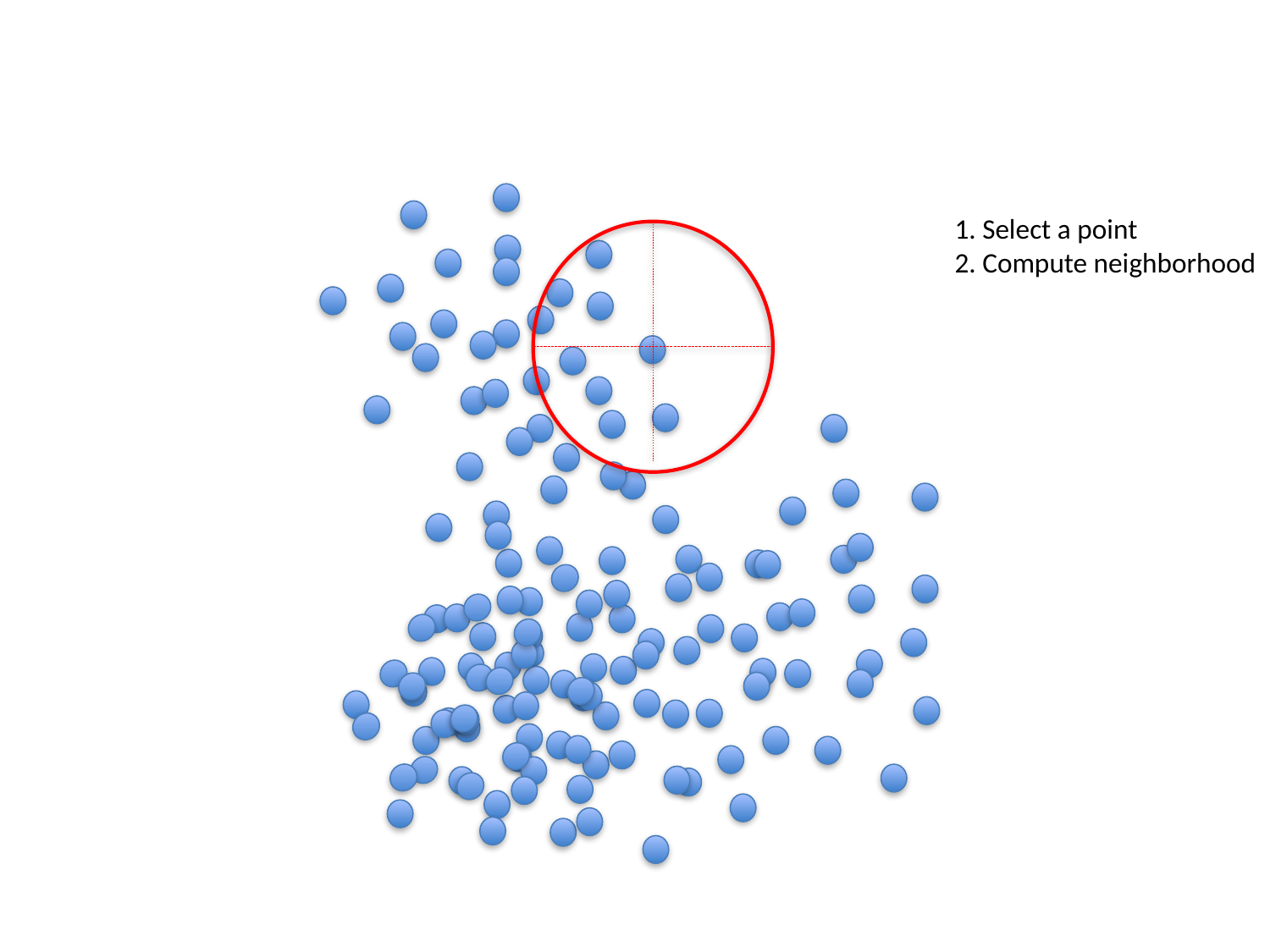

1. Select a point
2. Compute neighborhood